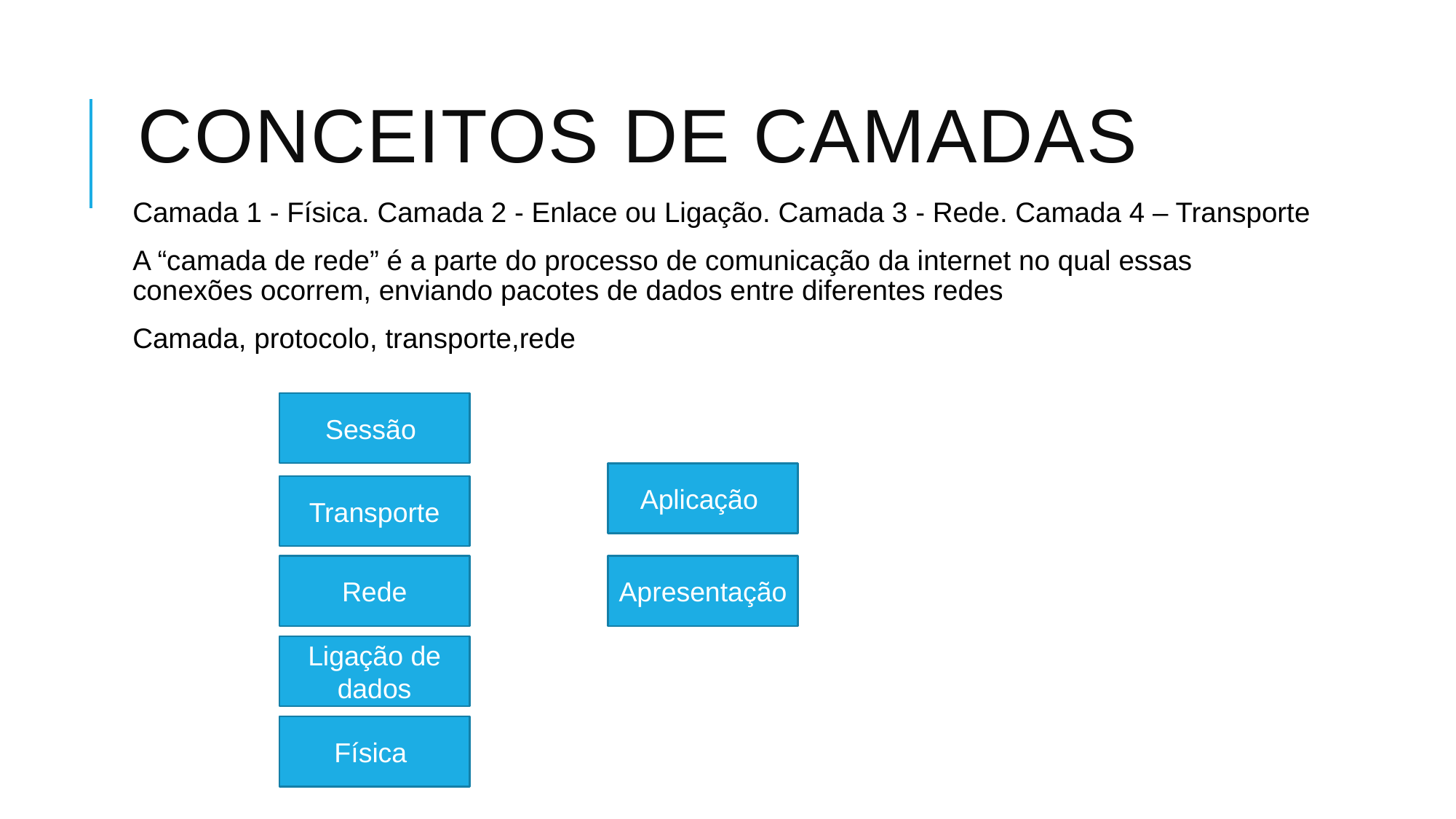

# Conceitos de camadas
Camada 1 - Física. Camada 2 - Enlace ou Ligação. Camada 3 - Rede. Camada 4 – Transporte
A “camada de rede” é a parte do processo de comunicação da internet no qual essas conexões ocorrem, enviando pacotes de dados entre diferentes redes
Camada, protocolo, transporte,rede
Sessão
Aplicação
Transporte
Rede
Apresentação
Ligação de dados
Física